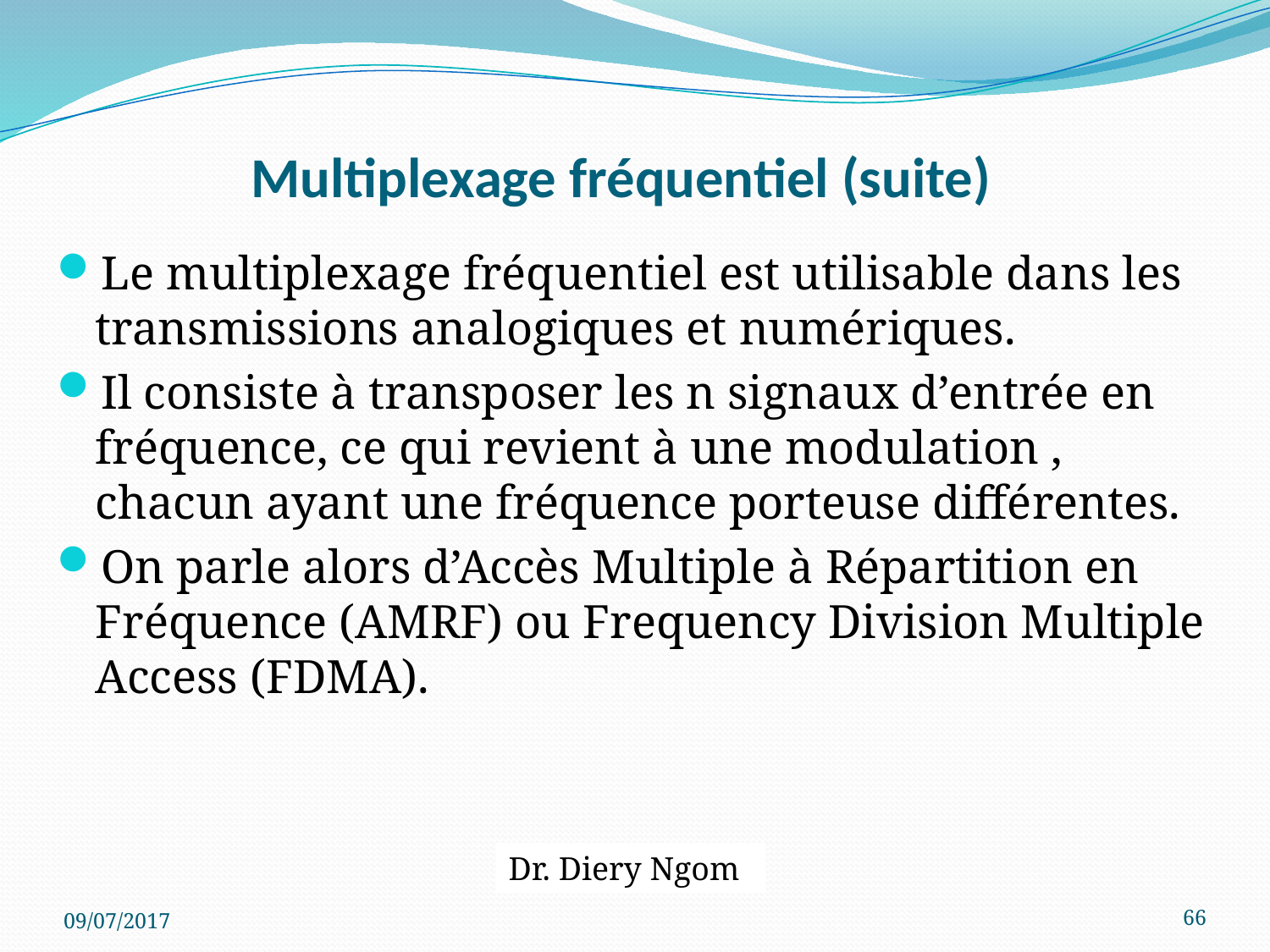

# Multiplexage fréquentiel (suite)
Le multiplexage fréquentiel est utilisable dans les transmissions analogiques et numériques.
Il consiste à transposer les n signaux d’entrée en fréquence, ce qui revient à une modulation , chacun ayant une fréquence porteuse différentes.
On parle alors d’Accès Multiple à Répartition en Fréquence (AMRF) ou Frequency Division Multiple Access (FDMA).
Dr. Diery Ngom
09/07/2017
66